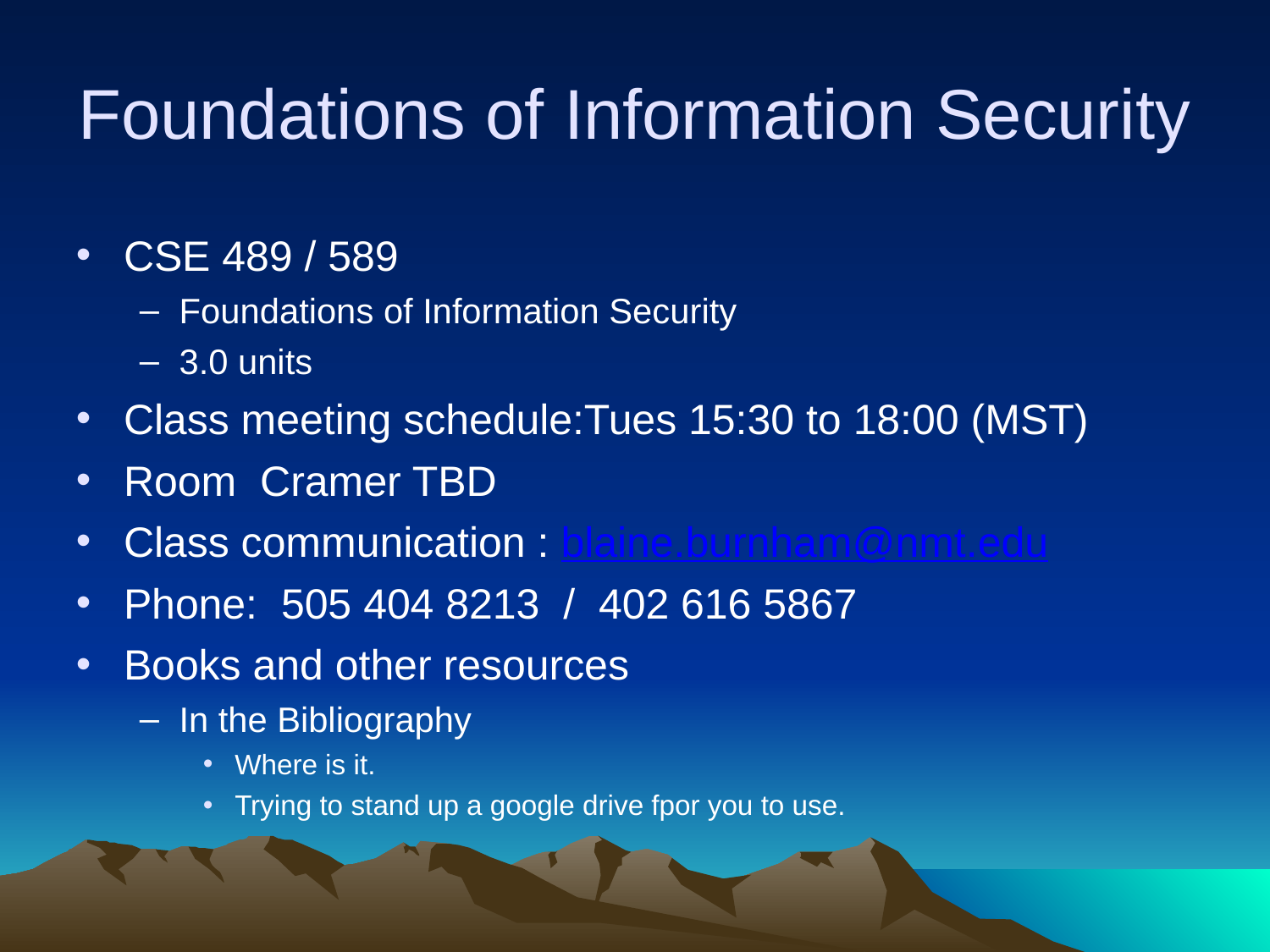

# Foundations of Information Security
CSE 489 / 589
Foundations of Information Security
3.0 units
Class meeting schedule:Tues 15:30 to 18:00 (MST)
Room  Cramer TBD
Class communication : blaine.burnham@nmt.edu
Phone:  505 404 8213  /  402 616 5867
Books and other resources
In the Bibliography
Where is it.
Trying to stand up a google drive fpor you to use.